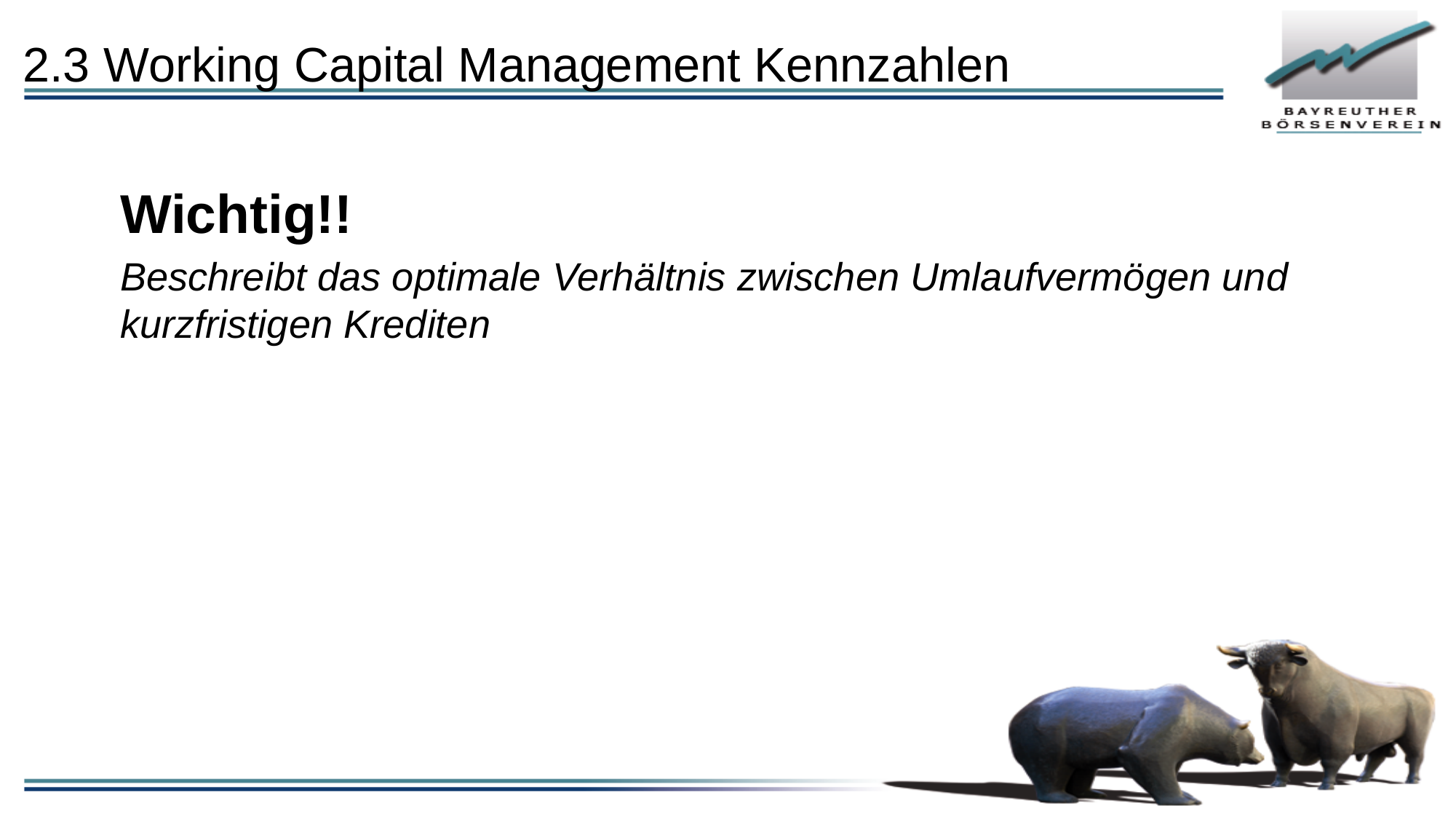

# 2.3 Working Capital Management Kennzahlen
Wichtig!!
Beschreibt das optimale Verhältnis zwischen Umlaufvermögen und kurzfristigen Krediten